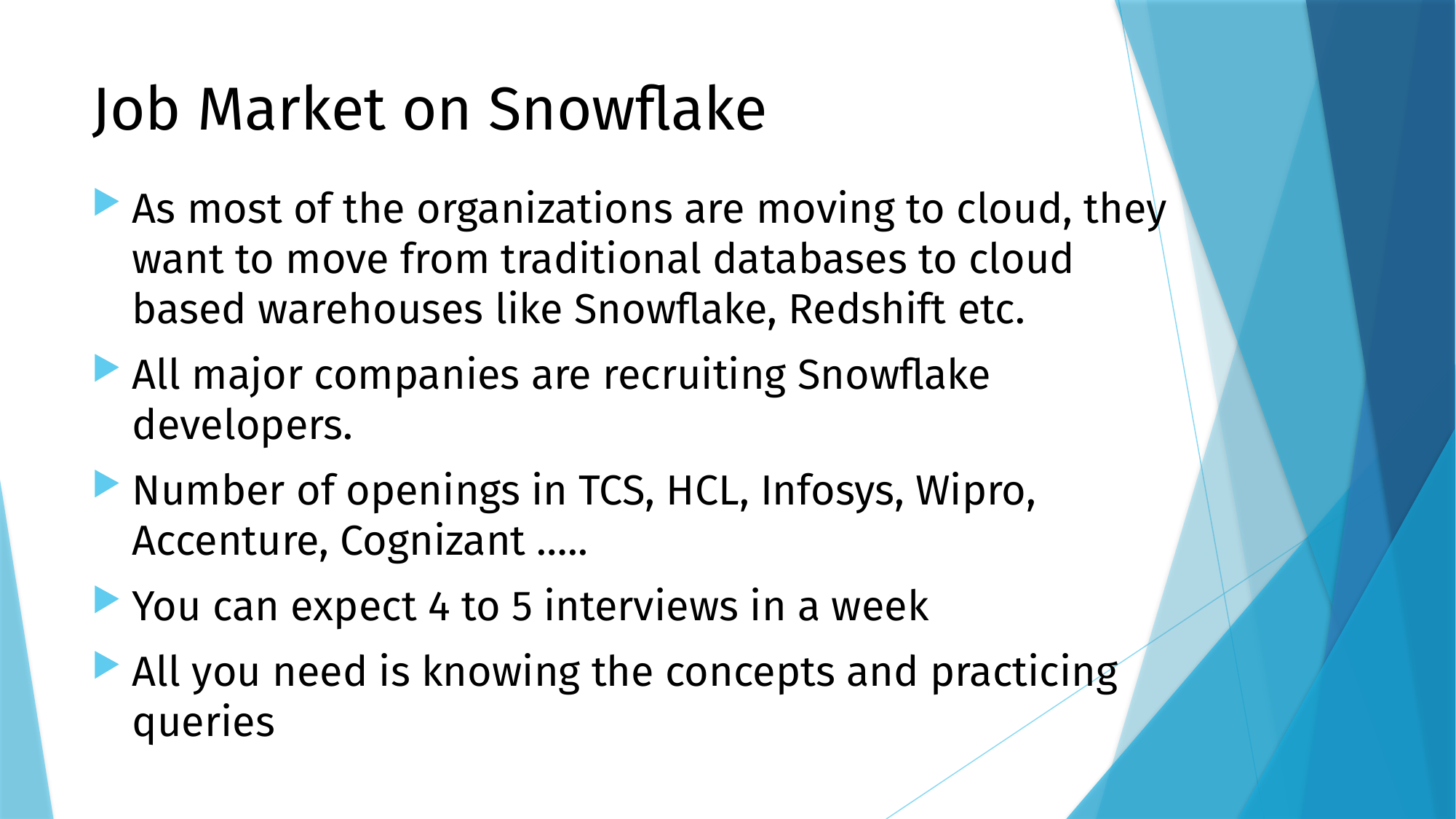

# Job Market on Snowflake
As most of the organizations are moving to cloud, they want to move from traditional databases to cloud based warehouses like Snowflake, Redshift etc.
All major companies are recruiting Snowflake developers.
Number of openings in TCS, HCL, Infosys, Wipro, Accenture, Cognizant …..
You can expect 4 to 5 interviews in a week
All you need is knowing the concepts and practicing queries